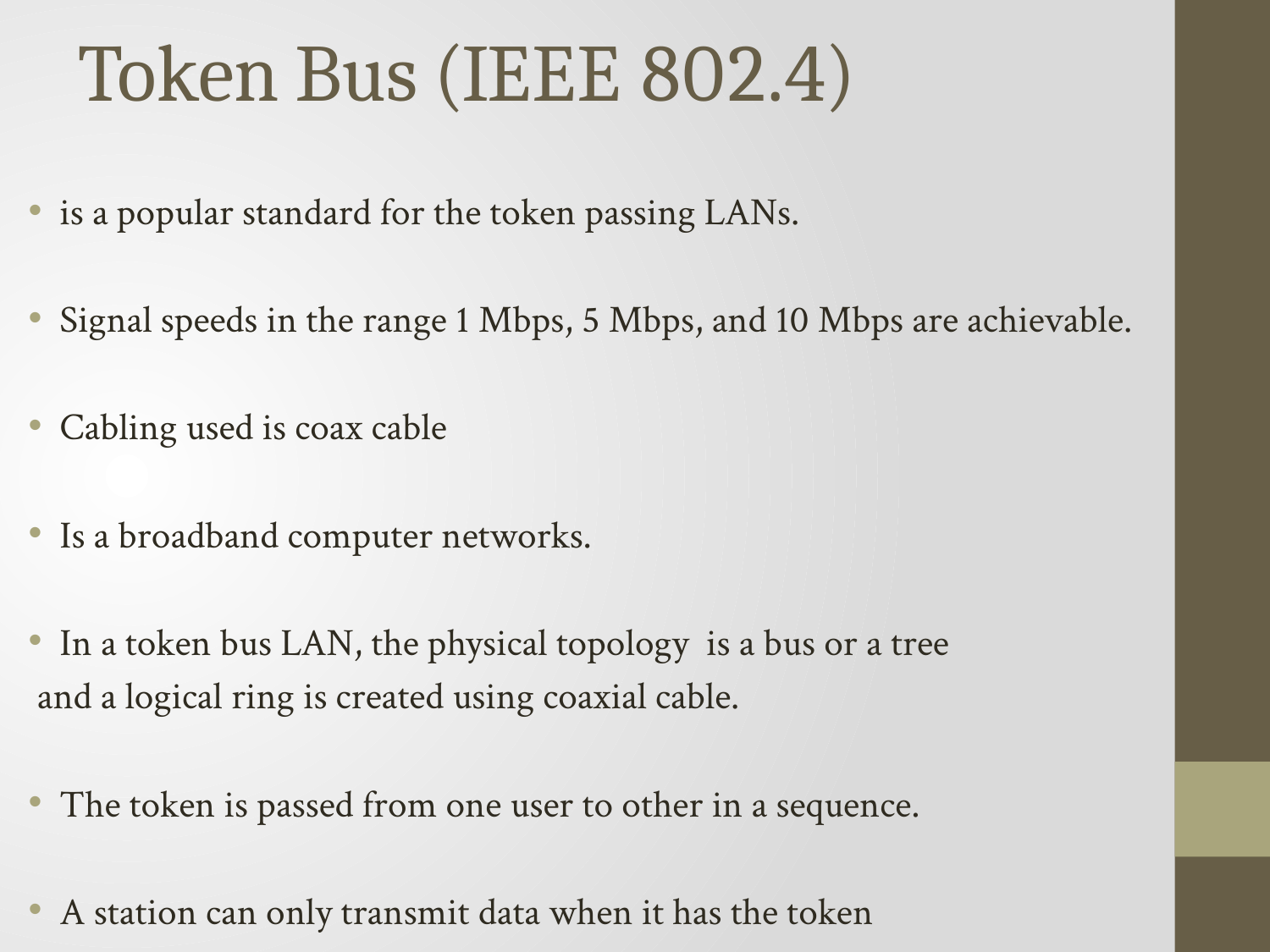

# Token Bus (IEEE 802.4)
is a popular standard for the token passing LANs.

Signal speeds in the range 1 Mbps, 5 Mbps, and 10 Mbps are achievable.

Cabling used is coax cable

Is a broadband computer networks.

In a token bus LAN, the physical topology  is a bus or a tree
 and a logical ring is created using coaxial cable.

The token is passed from one user to other in a sequence.

A station can only transmit data when it has the token